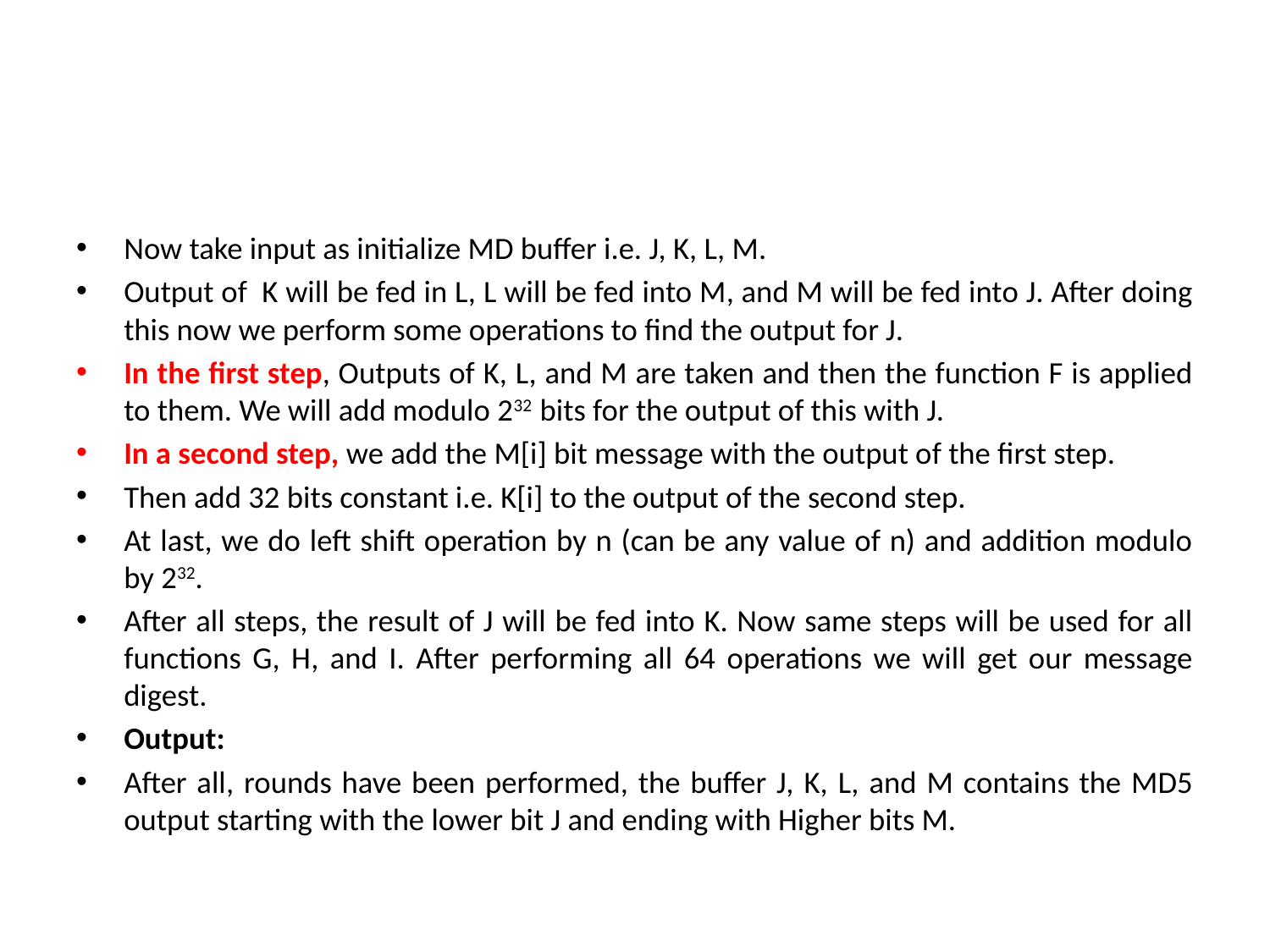

#
Now take input as initialize MD buffer i.e. J, K, L, M.
Output of  K will be fed in L, L will be fed into M, and M will be fed into J. After doing this now we perform some operations to find the output for J.
In the first step, Outputs of K, L, and M are taken and then the function F is applied to them. We will add modulo 232  bits for the output of this with J.
In a second step, we add the M[i] bit message with the output of the first step.
Then add 32 bits constant i.e. K[i] to the output of the second step.
At last, we do left shift operation by n (can be any value of n) and addition modulo by 232.
After all steps, the result of J will be fed into K. Now same steps will be used for all functions G, H, and I. After performing all 64 operations we will get our message digest.
Output:
After all, rounds have been performed, the buffer J, K, L, and M contains the MD5 output starting with the lower bit J and ending with Higher bits M.